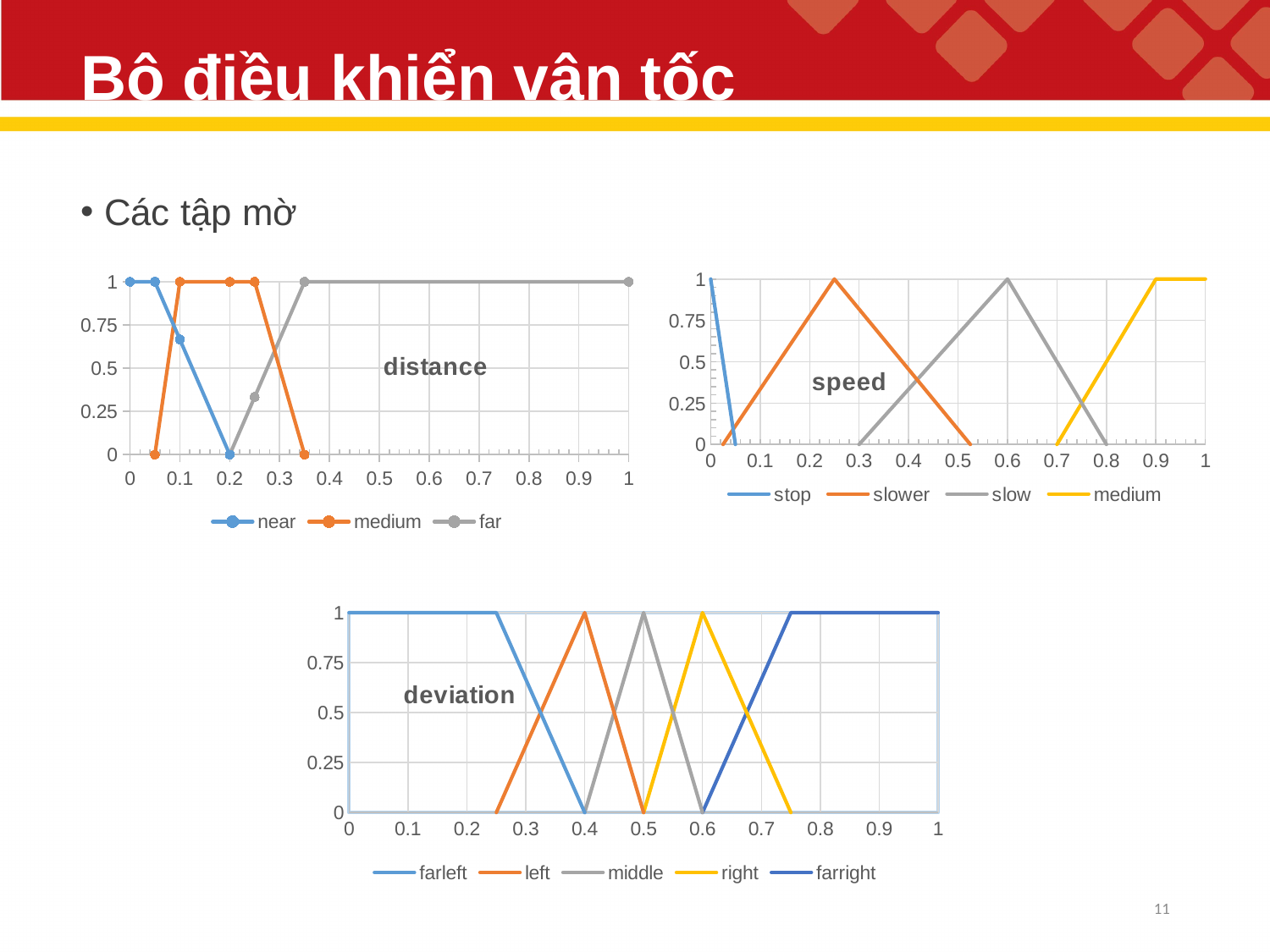

# Bộ điều khiển vận tốc
Các tập mờ

### Chart: distance

| Category | near | medium | far |
|---|---|---|---|

### Chart: speed

| Category | stop | slower | slow | medium |
|---|---|---|---|---|

### Chart: deviation

| Category | farleft | left | middle | right | farright |
|---|---|---|---|---|---|
11